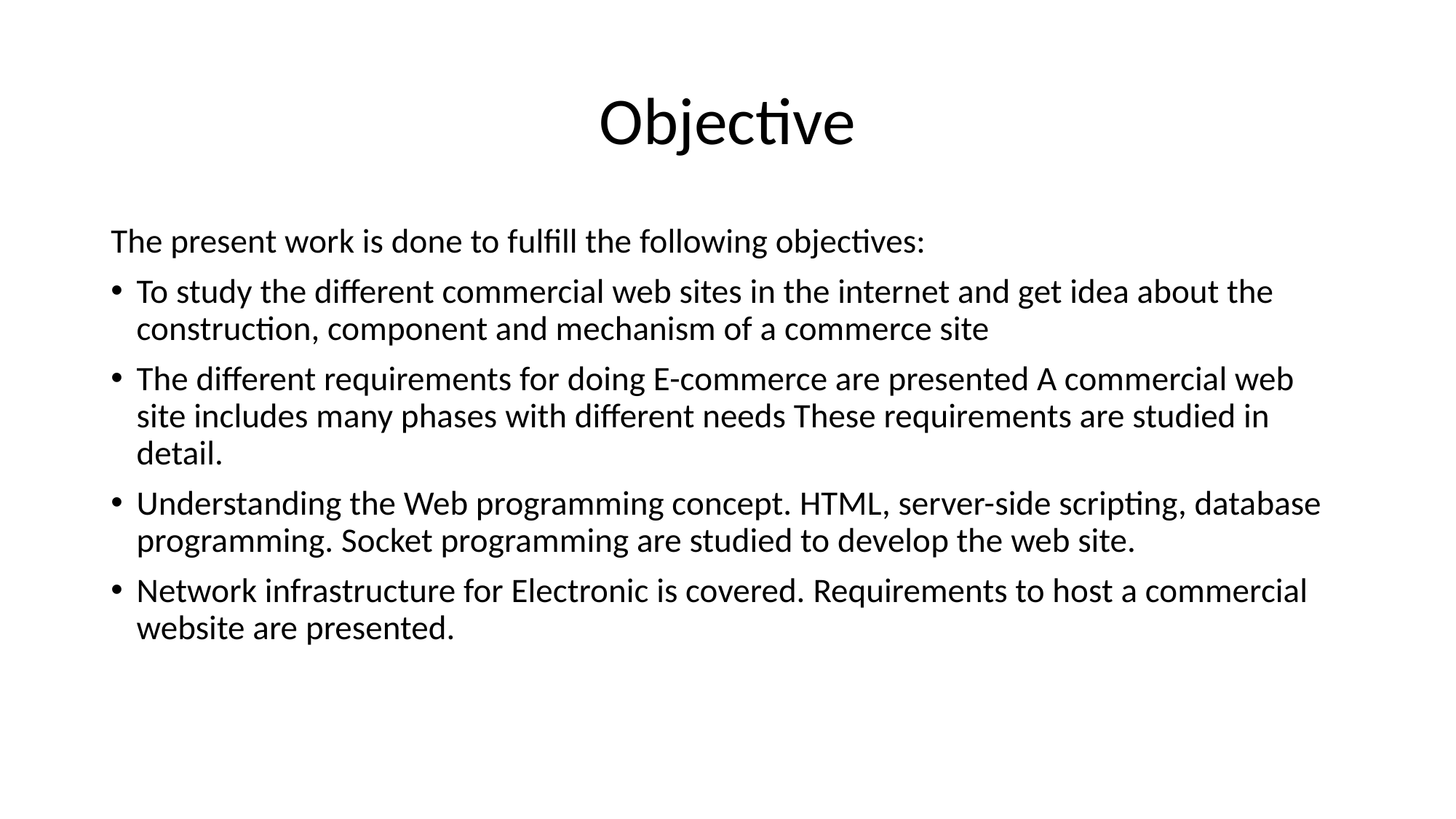

# Objective
The present work is done to fulfill the following objectives:
To study the different commercial web sites in the internet and get idea about the construction, component and mechanism of a commerce site
The different requirements for doing E-commerce are presented A commercial web site includes many phases with different needs These requirements are studied in detail.
Understanding the Web programming concept. HTML, server-side scripting, database programming. Socket programming are studied to develop the web site.
Network infrastructure for Electronic is covered. Requirements to host a commercial website are presented.